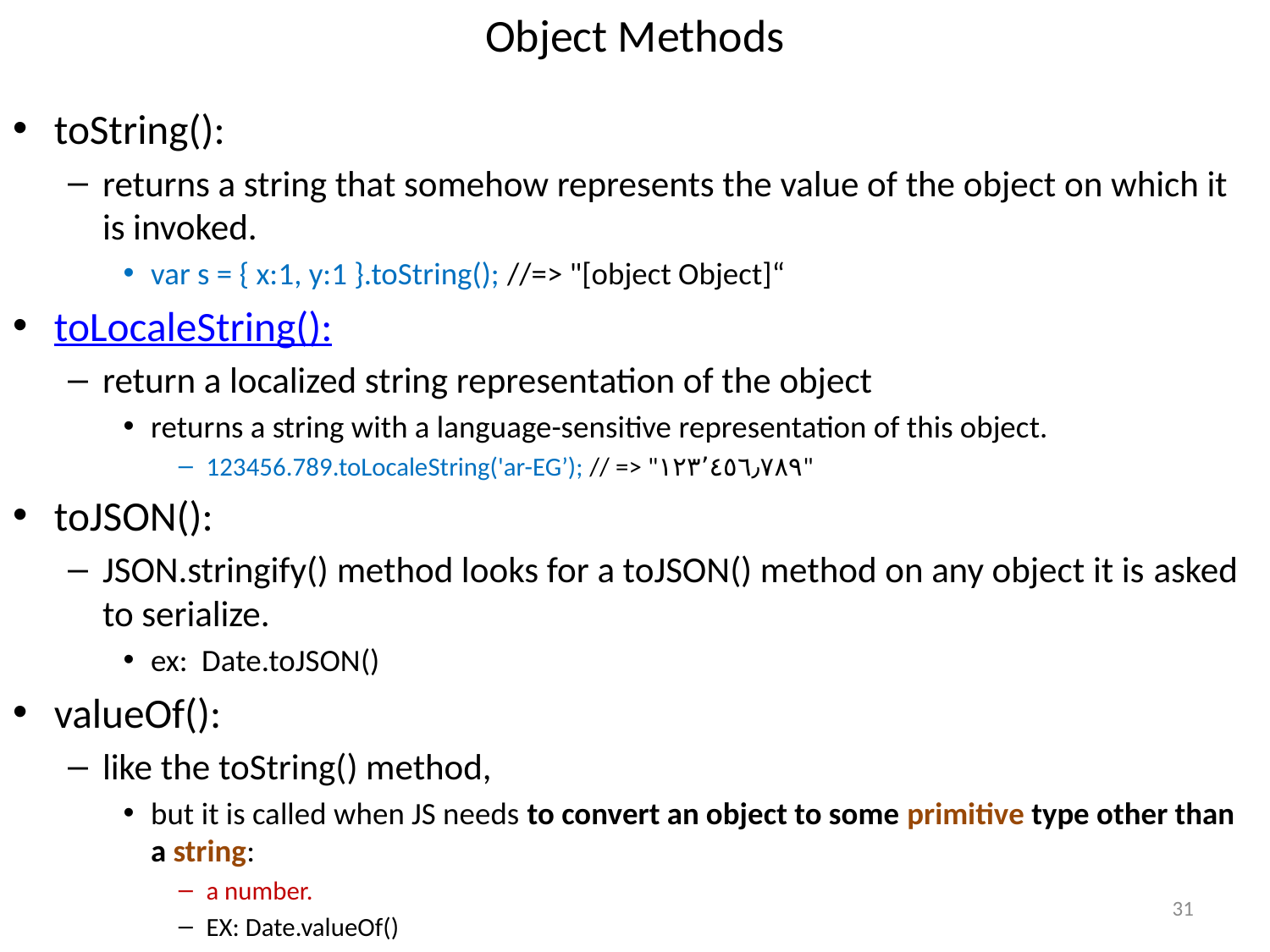

# Object Methods
toString():
returns a string that somehow represents the value of the object on which it is invoked.
var s = { x:1, y:1 }.toString(); //=> "[object Object]“
toLocaleString():
return a localized string representation of the object
returns a string with a language-sensitive representation of this object.
123456.789.toLocaleString('ar-EG’); // => "١٢٣٬٤٥٦٫٧٨٩"
toJSON():
JSON.stringify() method looks for a toJSON() method on any object it is asked to serialize.
ex:  Date.toJSON()
valueOf():
like the toString() method,
but it is called when JS needs to convert an object to some primitive type other than a string:
a number.
EX: Date.valueOf()
31